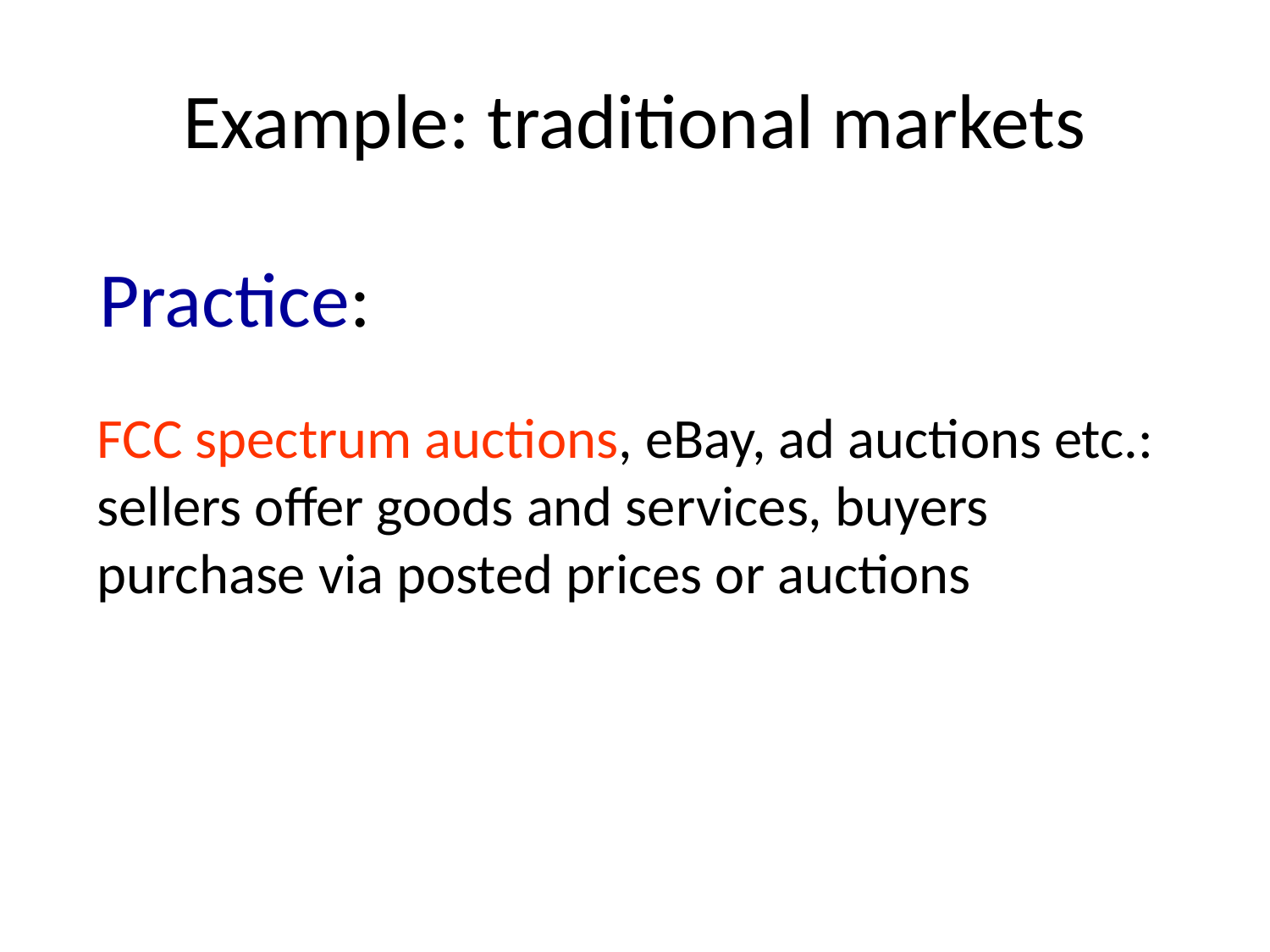

# Example: traditional markets
Practice:
FCC spectrum auctions, eBay, ad auctions etc.:
sellers offer goods and services, buyers purchase via posted prices or auctions